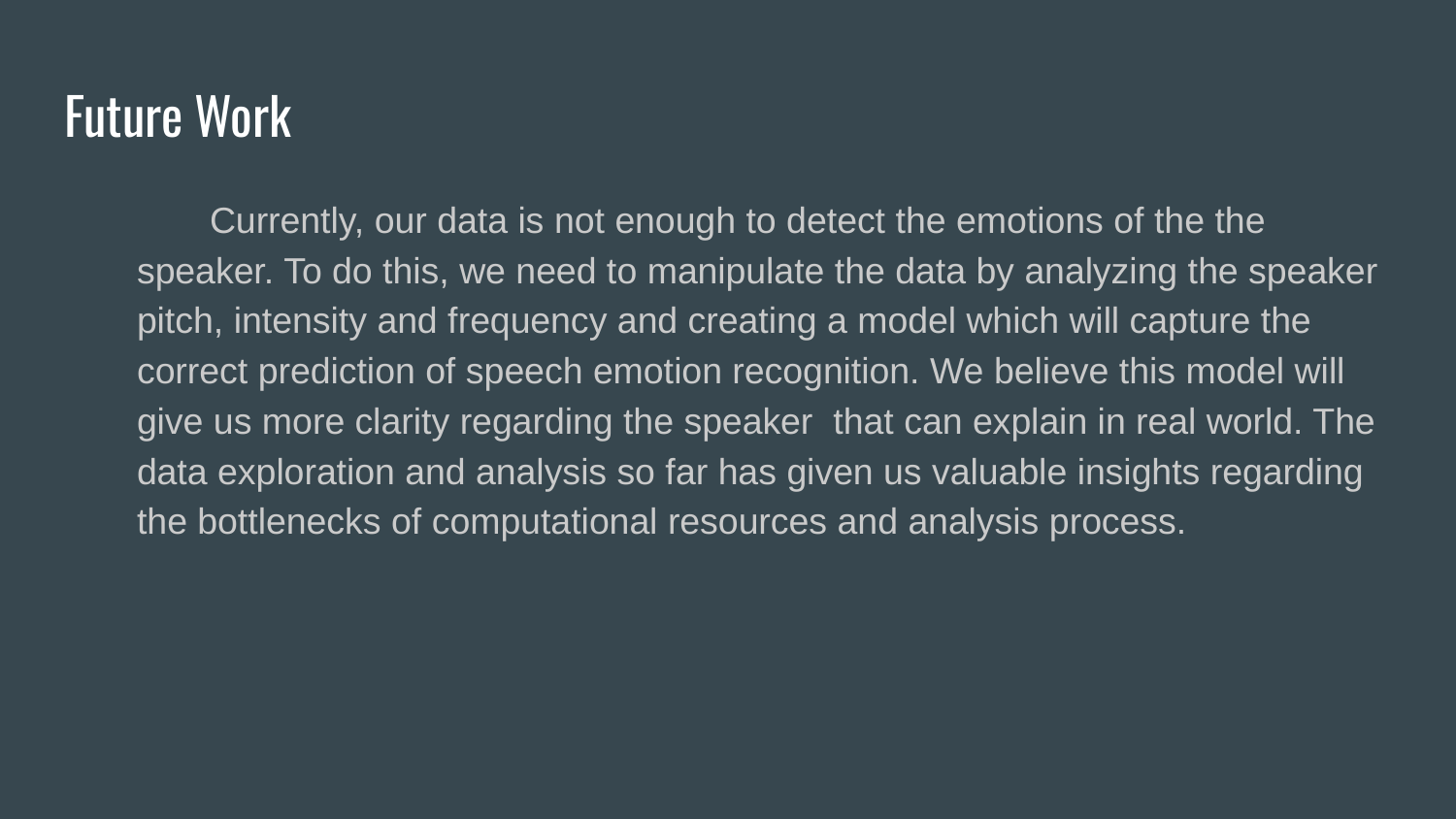

# Future Work
Currently, our data is not enough to detect the emotions of the the speaker. To do this, we need to manipulate the data by analyzing the speaker pitch, intensity and frequency and creating a model which will capture the correct prediction of speech emotion recognition. We believe this model will give us more clarity regarding the speaker  that can explain in real world. The data exploration and analysis so far has given us valuable insights regarding the bottlenecks of computational resources and analysis process.